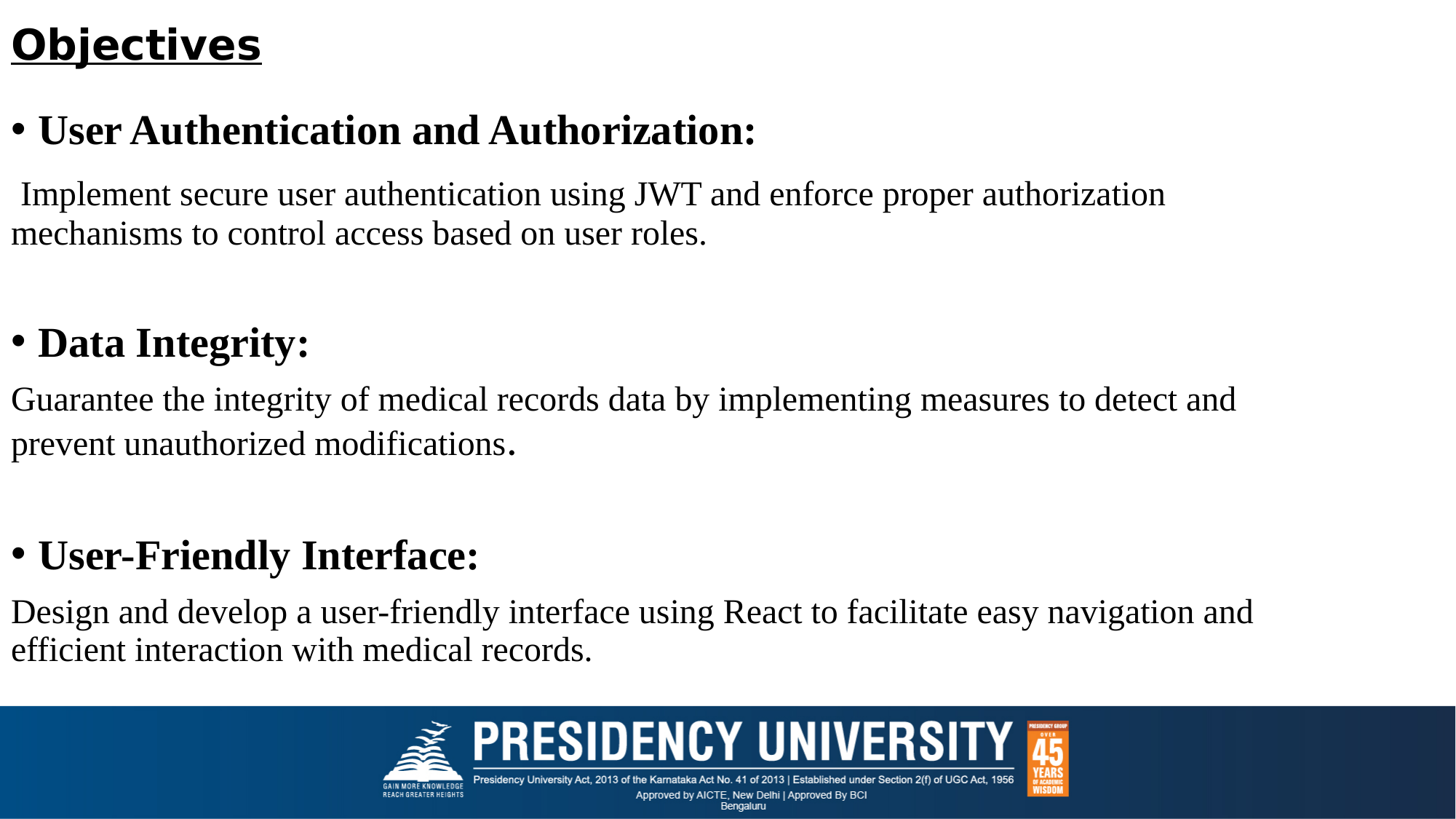

# Objectives
User Authentication and Authorization:
 Implement secure user authentication using JWT and enforce proper authorization mechanisms to control access based on user roles.

Data Integrity:
Guarantee the integrity of medical records data by implementing measures to detect and prevent unauthorized modifications.

User-Friendly Interface:
Design and develop a user-friendly interface using React to facilitate easy navigation and efficient interaction with medical records.